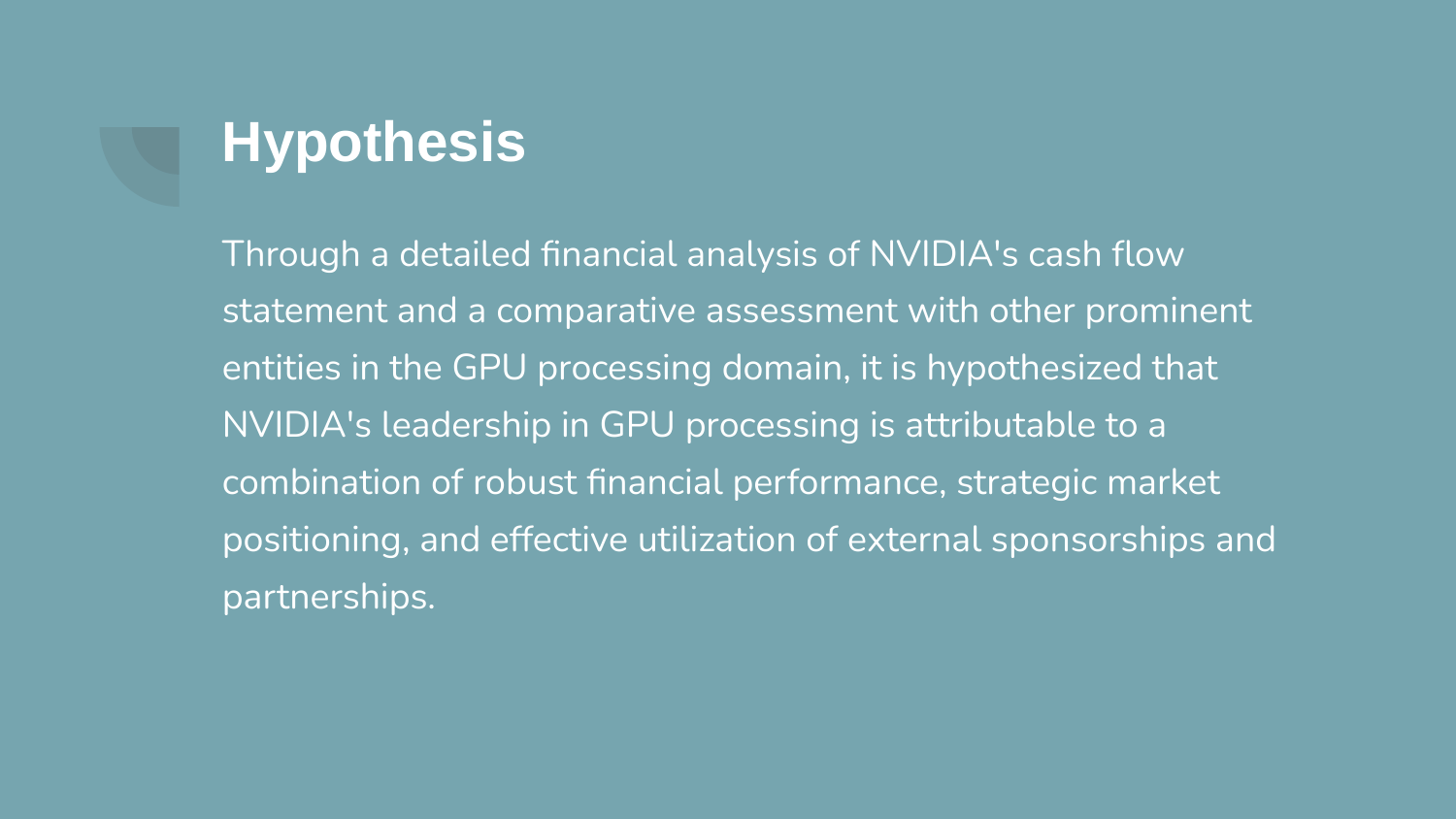

# Hypothesis
Through a detailed financial analysis of NVIDIA's cash flow statement and a comparative assessment with other prominent entities in the GPU processing domain, it is hypothesized that NVIDIA's leadership in GPU processing is attributable to a combination of robust financial performance, strategic market positioning, and effective utilization of external sponsorships and partnerships.